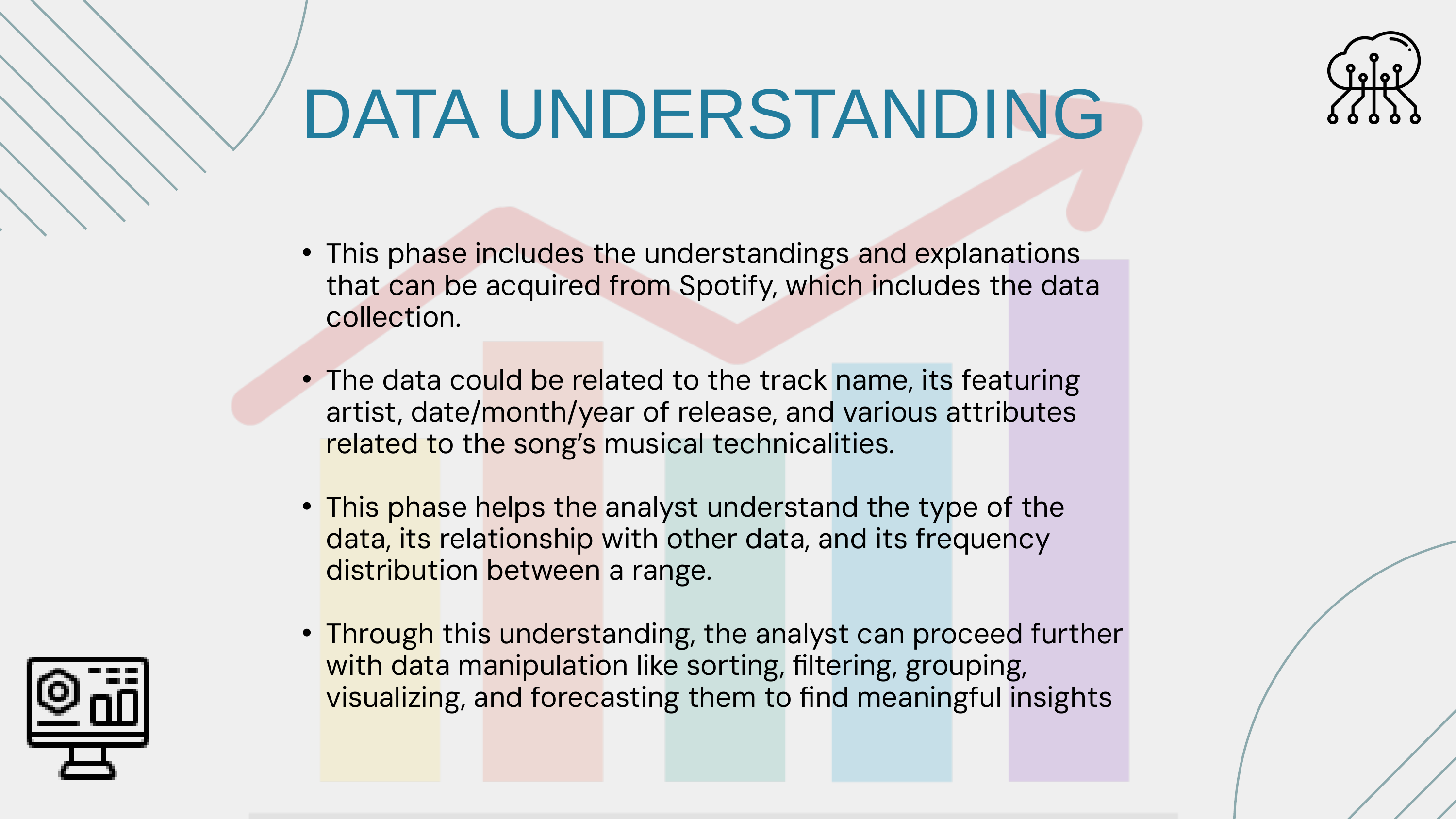

DATA UNDERSTANDING

This phase includes the understandings and explanations that can be acquired from Spotify, which includes the data collection.

The data could be related to the track name, its featuring artist, date/month/year of release, and various attributes related to the song’s musical technicalities.

This phase helps the analyst understand the type of the data, its relationship with other data, and its frequency distribution between a range.

Through this understanding, the analyst can proceed further with data manipulation like sorting, filtering, grouping, visualizing, and forecasting them to find meaningful insights